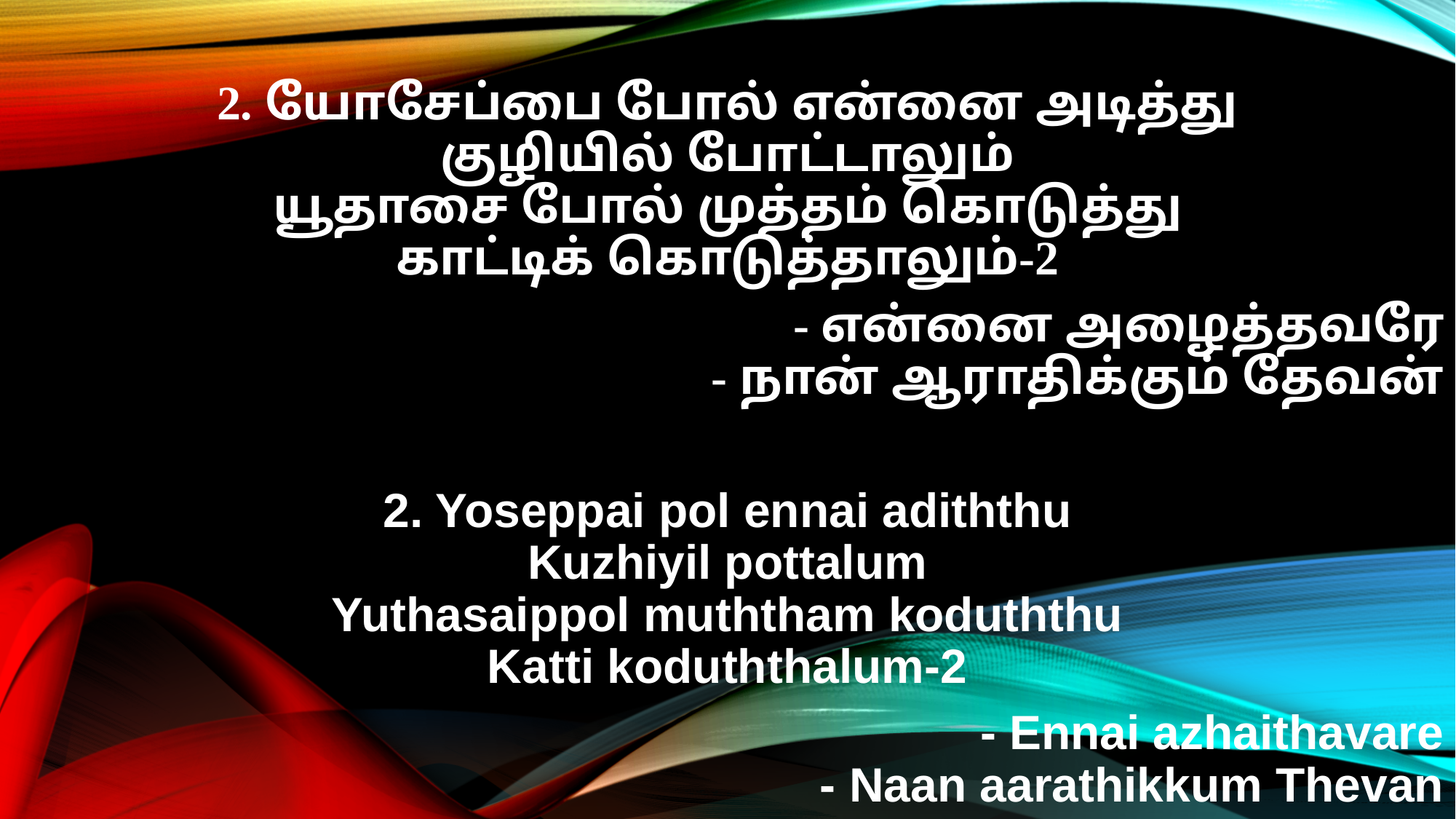

2. யோசேப்பை போல் என்னை அடித்து
குழியில் போட்டாலும்
யூதாசை போல் முத்தம் கொடுத்து
காட்டிக் கொடுத்தாலும்-2
- என்னை அழைத்தவரே
- நான் ஆராதிக்கும் தேவன்

2. Yoseppai pol ennai adiththu
Kuzhiyil pottalum
Yuthasaippol muththam koduththu
Katti koduththalum-2
- Ennai azhaithavare
- Naan aarathikkum Thevan